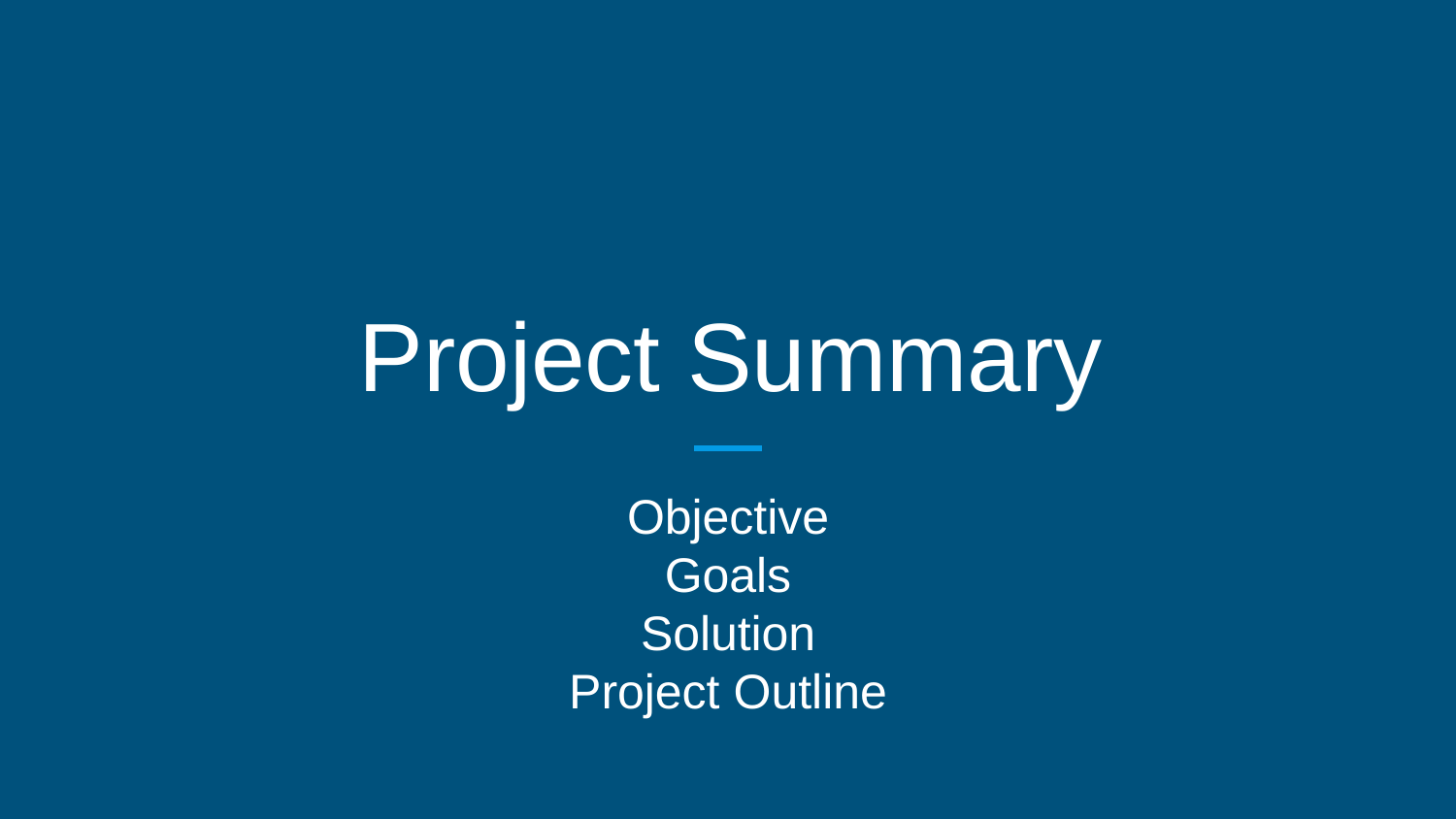

# Project Summary
Objective
Goals
Solution
Project Outline